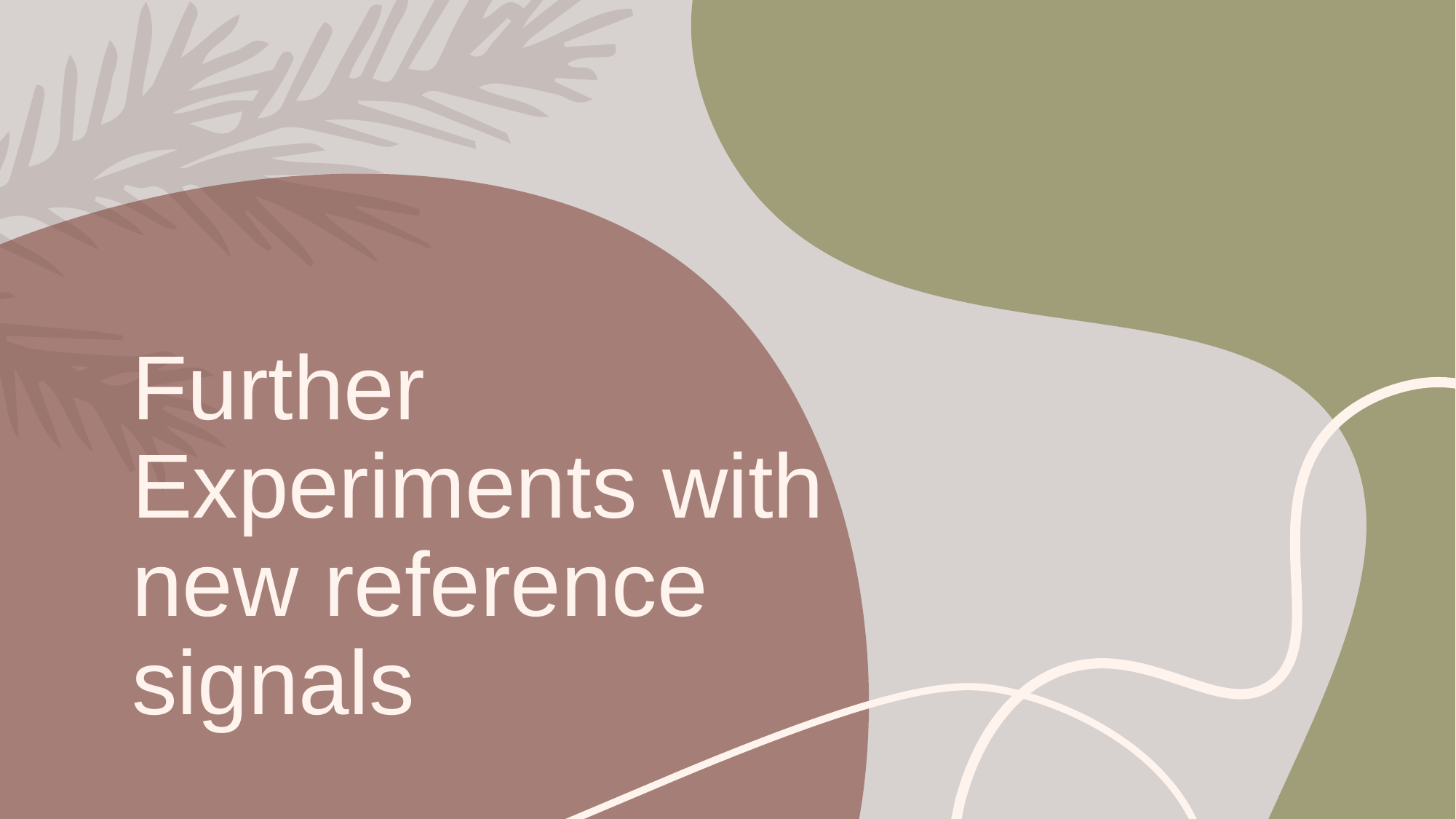

# Further Experiments with new reference signals